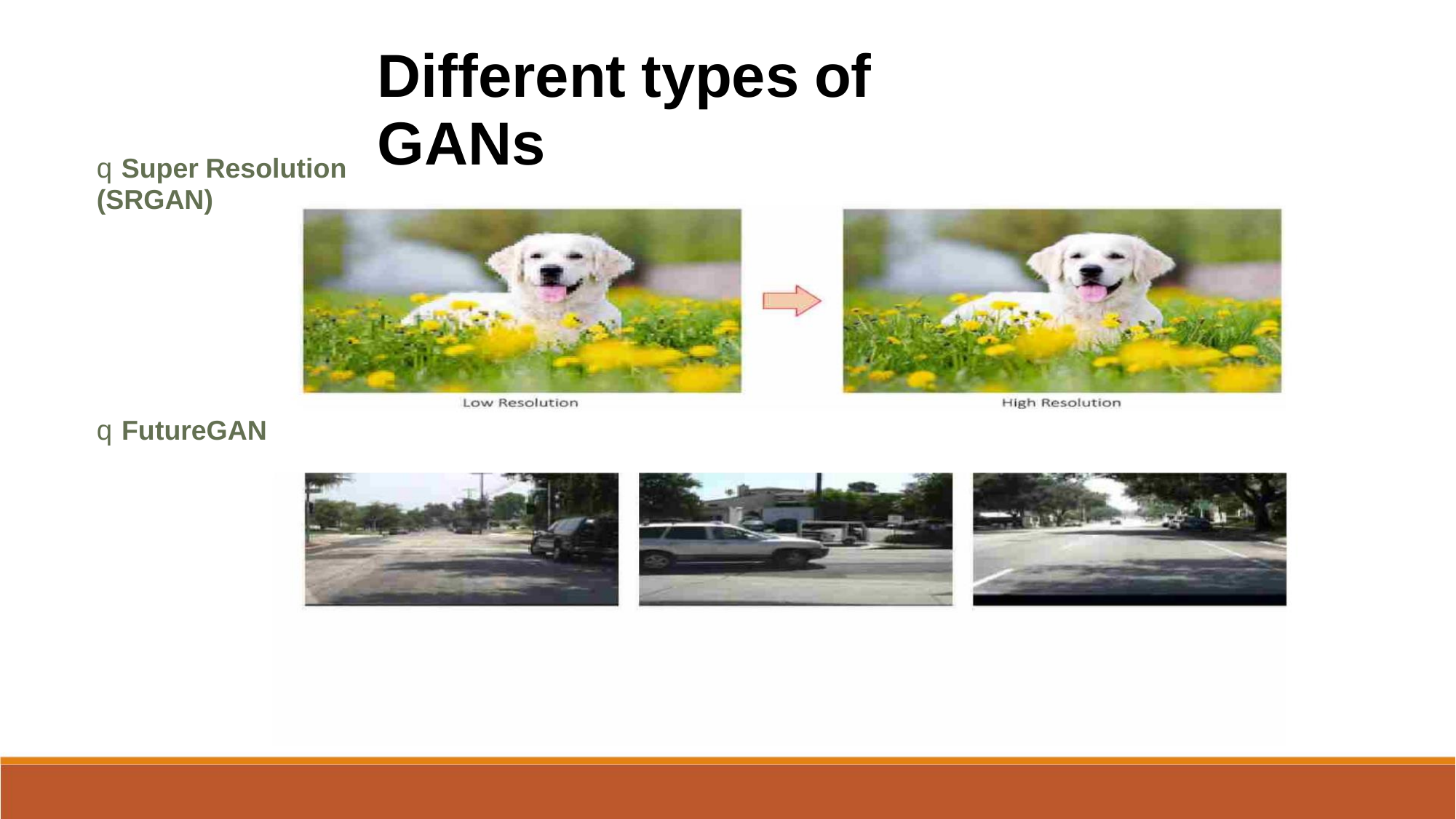

Different types of GANs
q Super Resolution (SRGAN)
q FutureGAN